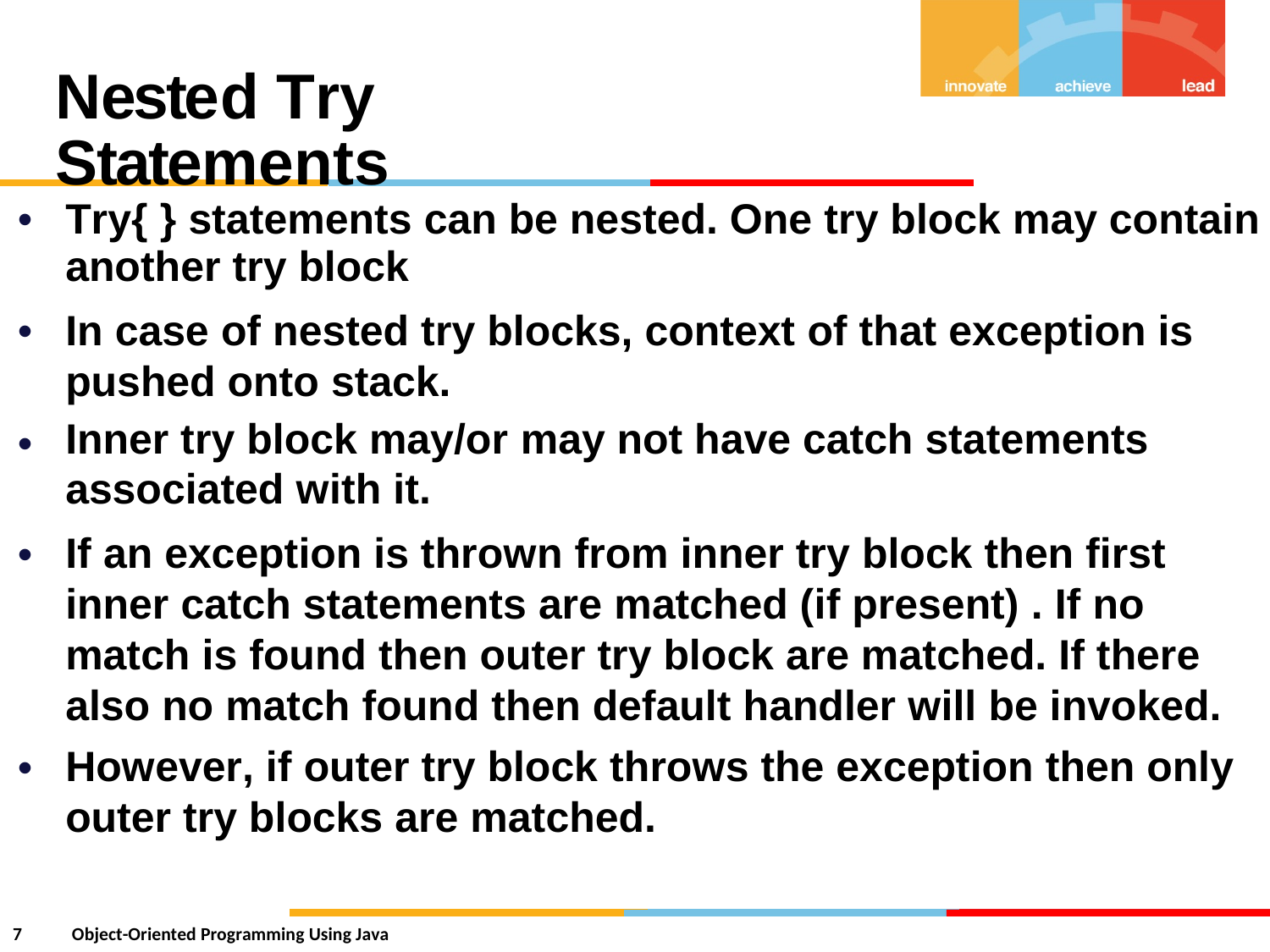

Nested Try Statements

•
Try{ } statements can be nested. One try block may contain
another try block
In case of nested try blocks, context of that exception is pushed onto stack.
Inner try block may/or may not have catch statements
associated with it.
If an exception is thrown from inner try block then first inner catch statements are matched (if present) . If no match is found then outer try block are matched. If there also no match found then default handler will be invoked.
However, if outer try block throws the exception then only outer try blocks are matched.
•
•
•
•

7
Object-Oriented Programming Using Java